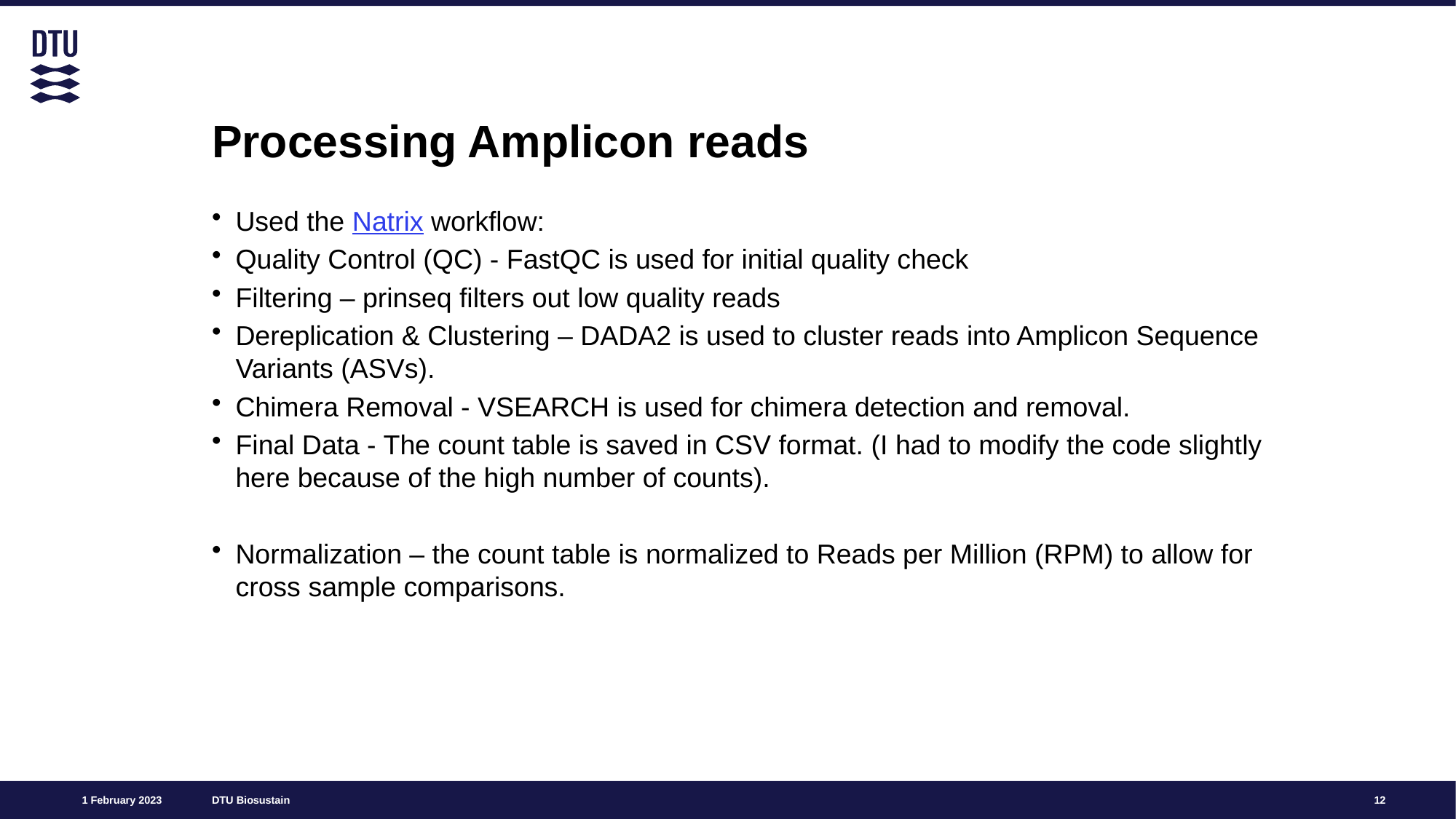

# Processing Amplicon reads
Used the Natrix workflow:
Quality Control (QC) - FastQC is used for initial quality check
Filtering – prinseq filters out low quality reads
Dereplication & Clustering – DADA2 is used to cluster reads into Amplicon Sequence Variants (ASVs).
Chimera Removal - VSEARCH is used for chimera detection and removal.
Final Data - The count table is saved in CSV format. (I had to modify the code slightly here because of the high number of counts).

Normalization – the count table is normalized to Reads per Million (RPM) to allow for cross sample comparisons.
12